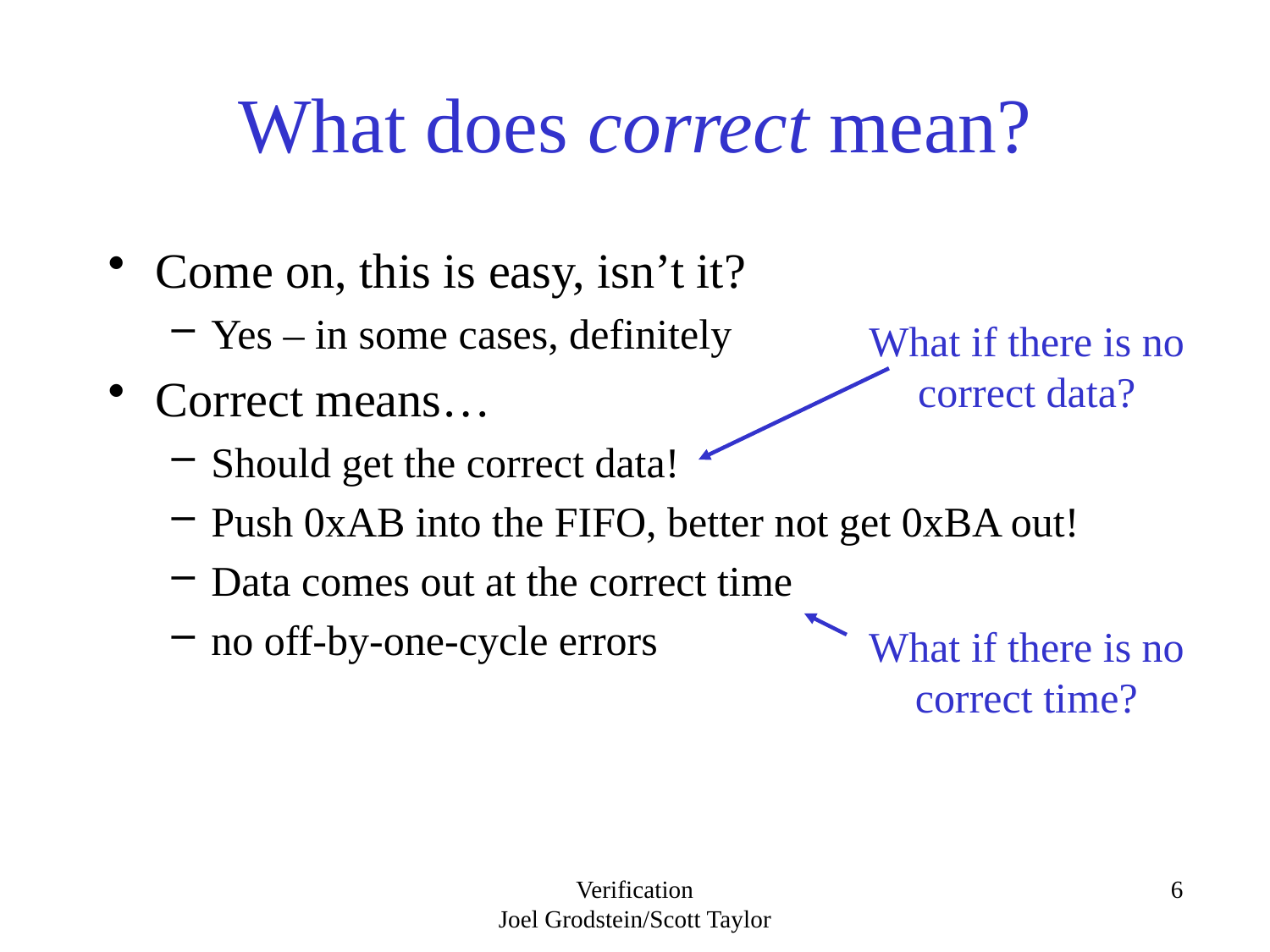

# What does correct mean?
Come on, this is easy, isn’t it?
Yes – in some cases, definitely
Correct means…
Should get the correct data!
Push 0xAB into the FIFO, better not get 0xBA out!
Data comes out at the correct time
no off-by-one-cycle errors

What if there is no correct data?
What if there is no correct time?
Verification
Joel Grodstein/Scott Taylor